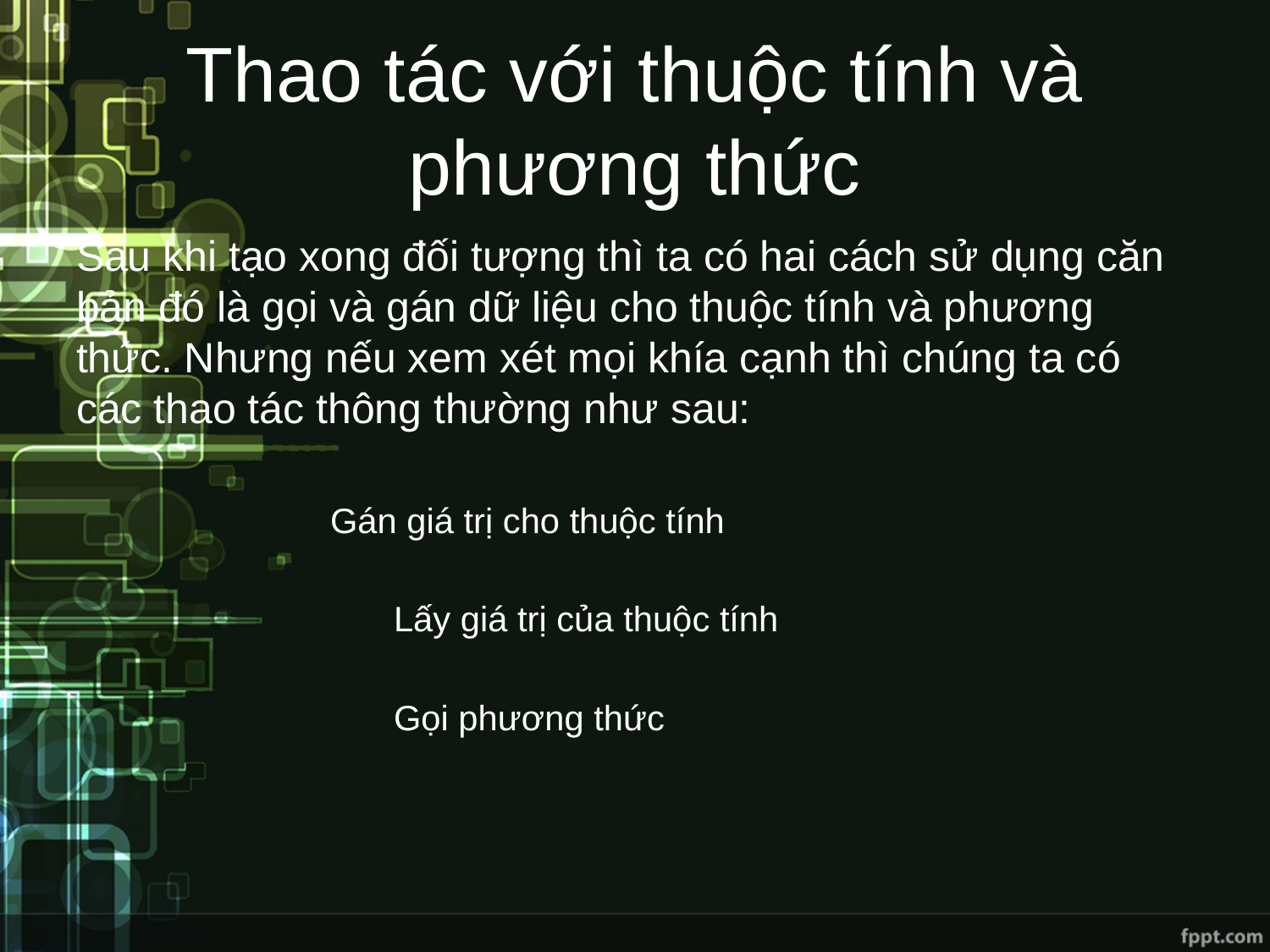

# Thao tác với thuộc tính và phương thức
Sau khi tạo xong đối tượng thì ta có hai cách sử dụng căn bản đó là gọi và gán dữ liệu cho thuộc tính và phương thức. Nhưng nếu xem xét mọi khía cạnh thì chúng ta có các thao tác thông thường như sau:

	Gán giá trị cho thuộc tính

		Lấy giá trị của thuộc tính

		Gọi phương thức